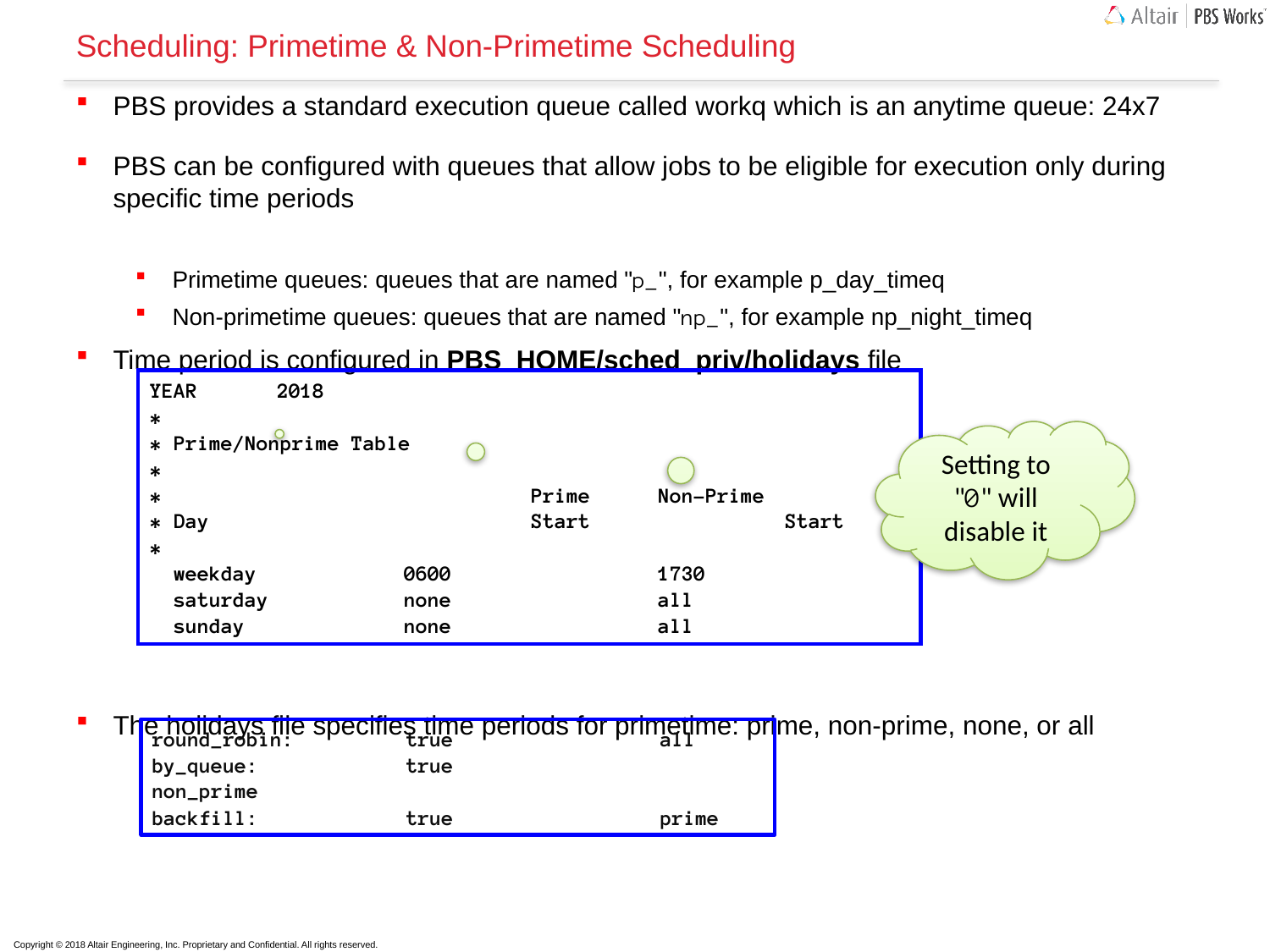

# Scheduling: Primetime & Non-Primetime Scheduling
PBS provides a standard execution queue called workq which is an anytime queue: 24x7

PBS can be configured with queues that allow jobs to be eligible for execution only during specific time periods

Primetime queues: queues that are named "p_", for example p_day_timeq
Non-primetime queues: queues that are named "np_", for example np_night_timeq
Time period is configured in PBS_HOME/sched_priv/holidays file

The holidays file specifies time periods for primetime: prime, non-prime, none, or all
YEAR	2018
*
* Prime/Nonprime Table
*
*			Prime  	Non-Prime
* Day			Start		Start
*
  weekday		0600		1730
  saturday		none		all
  sunday		none		all
Setting to "0" will disable it
round_robin: 	true		all
by_queue: 		true		non_prime
backfill:		true		prime